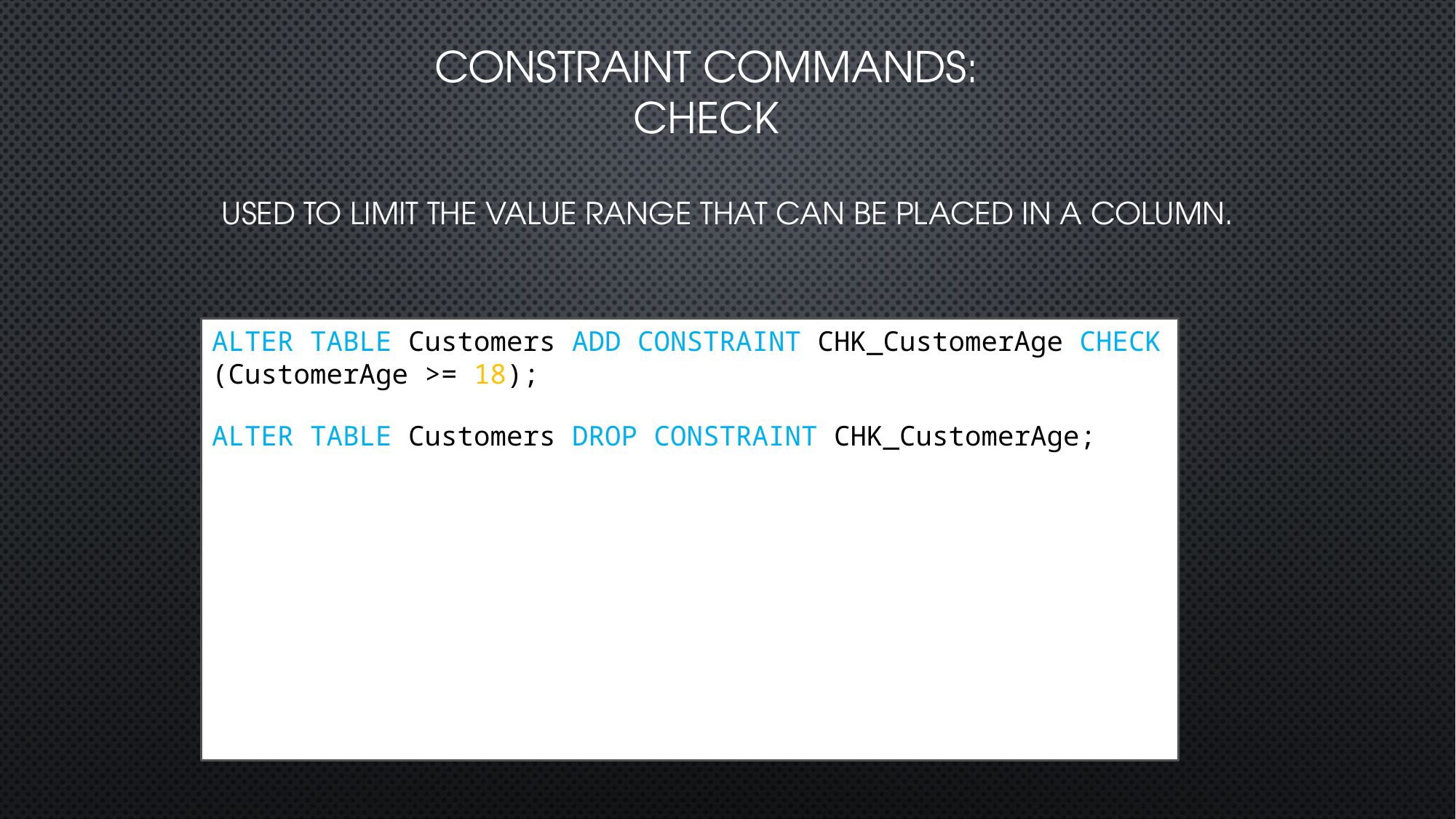

# constraint commands: check

Used to limit the value range that can be placed in a column.

ALTER TABLE Customers ADD CONSTRAINT CHK_CustomerAge CHECK (CustomerAge >= 18);

ALTER TABLE Customers DROP CONSTRAINT CHK_CustomerAge;